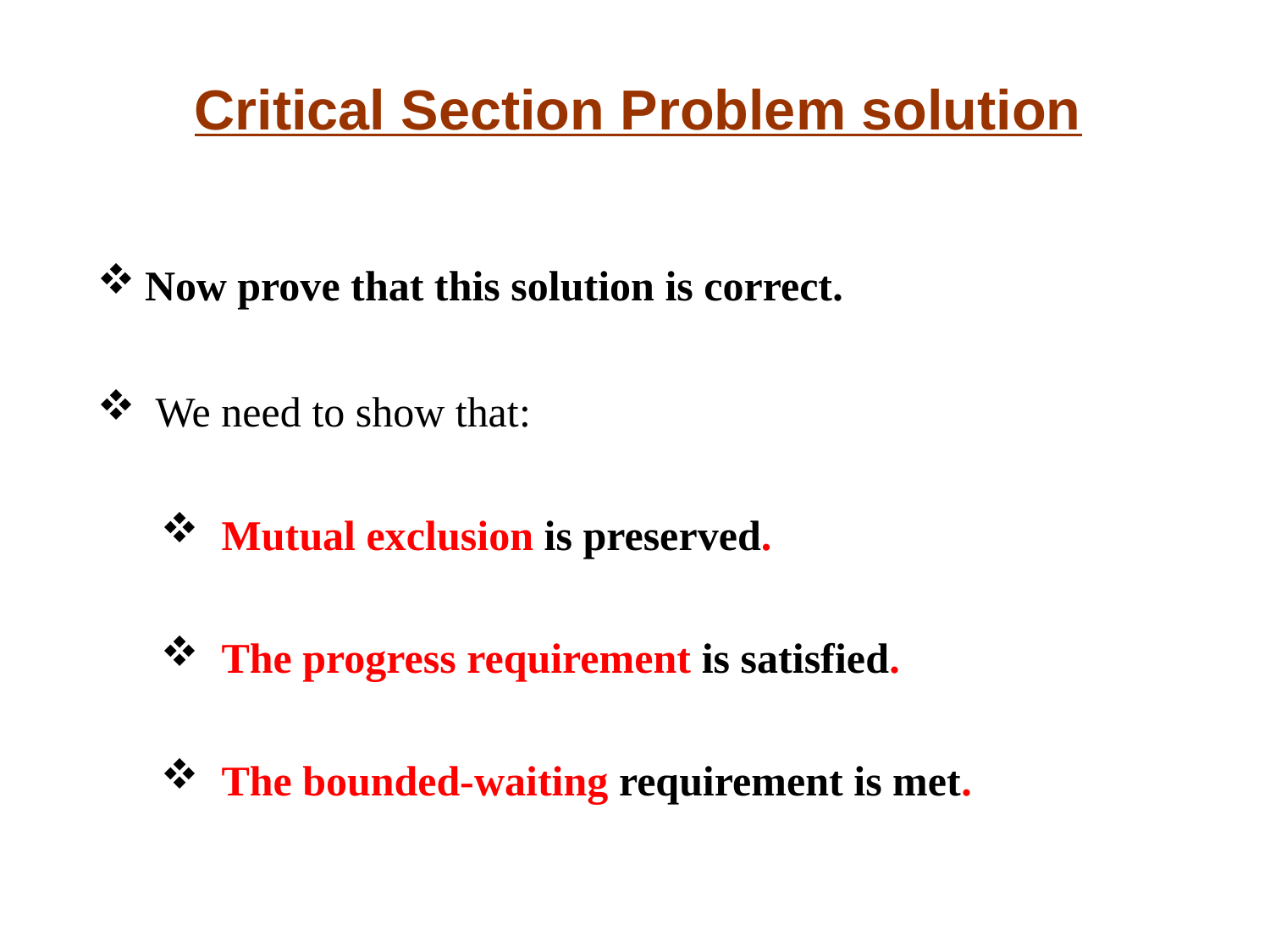

# Critical Section Problem solution
Now prove that this solution is correct.
 We need to show that:
Mutual exclusion is preserved.
The progress requirement is satisfied.
The bounded-waiting requirement is met.